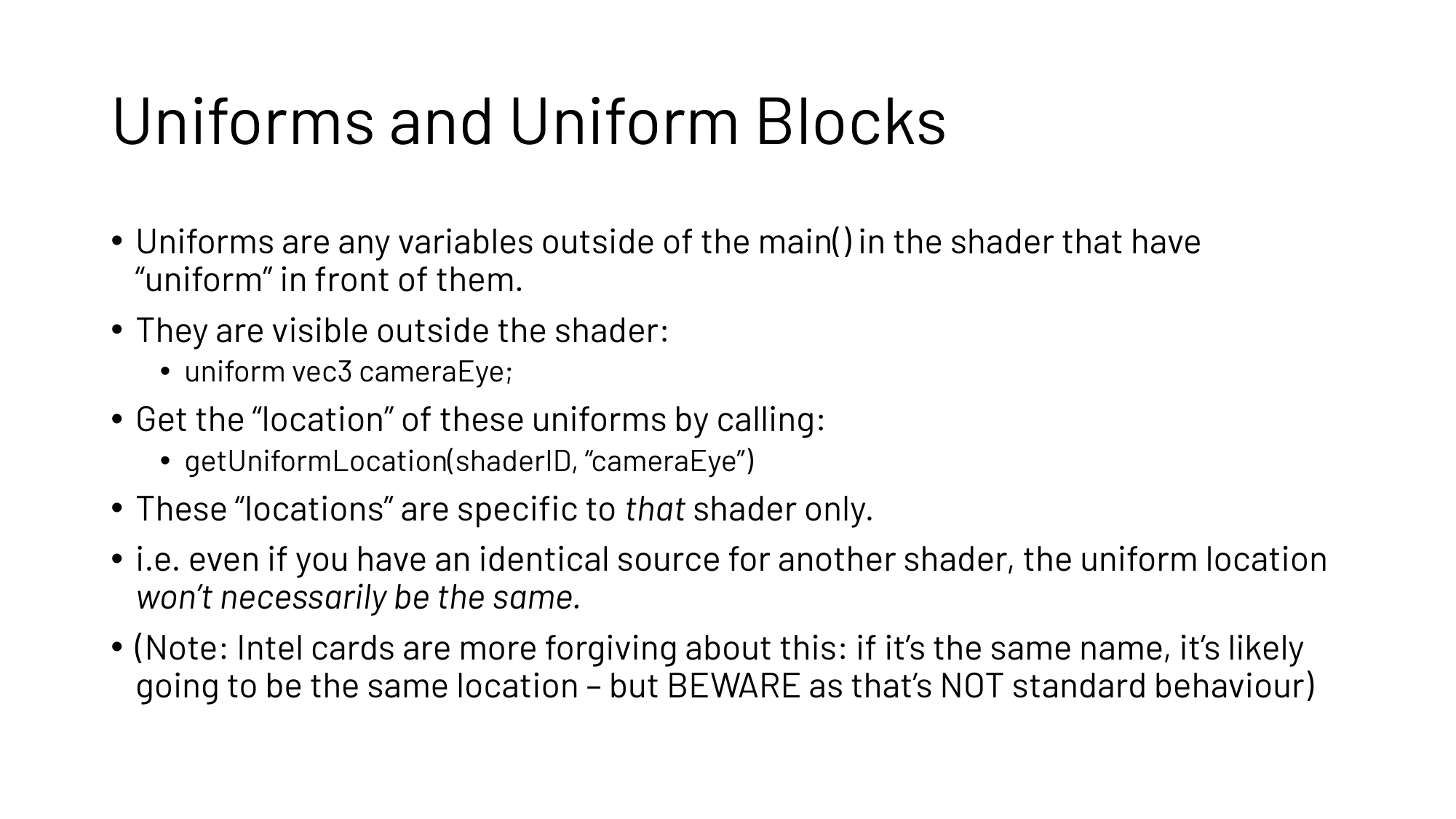

# Uniforms and Uniform Blocks
Uniforms are any variables outside of the main() in the shader that have “uniform” in front of them.
They are visible outside the shader:
uniform vec3 cameraEye;
Get the “location” of these uniforms by calling:
getUniformLocation(shaderID, “cameraEye”)
These “locations” are specific to that shader only.
i.e. even if you have an identical source for another shader, the uniform location won’t necessarily be the same.
(Note: Intel cards are more forgiving about this: if it’s the same name, it’s likely going to be the same location – but BEWARE as that’s NOT standard behaviour)